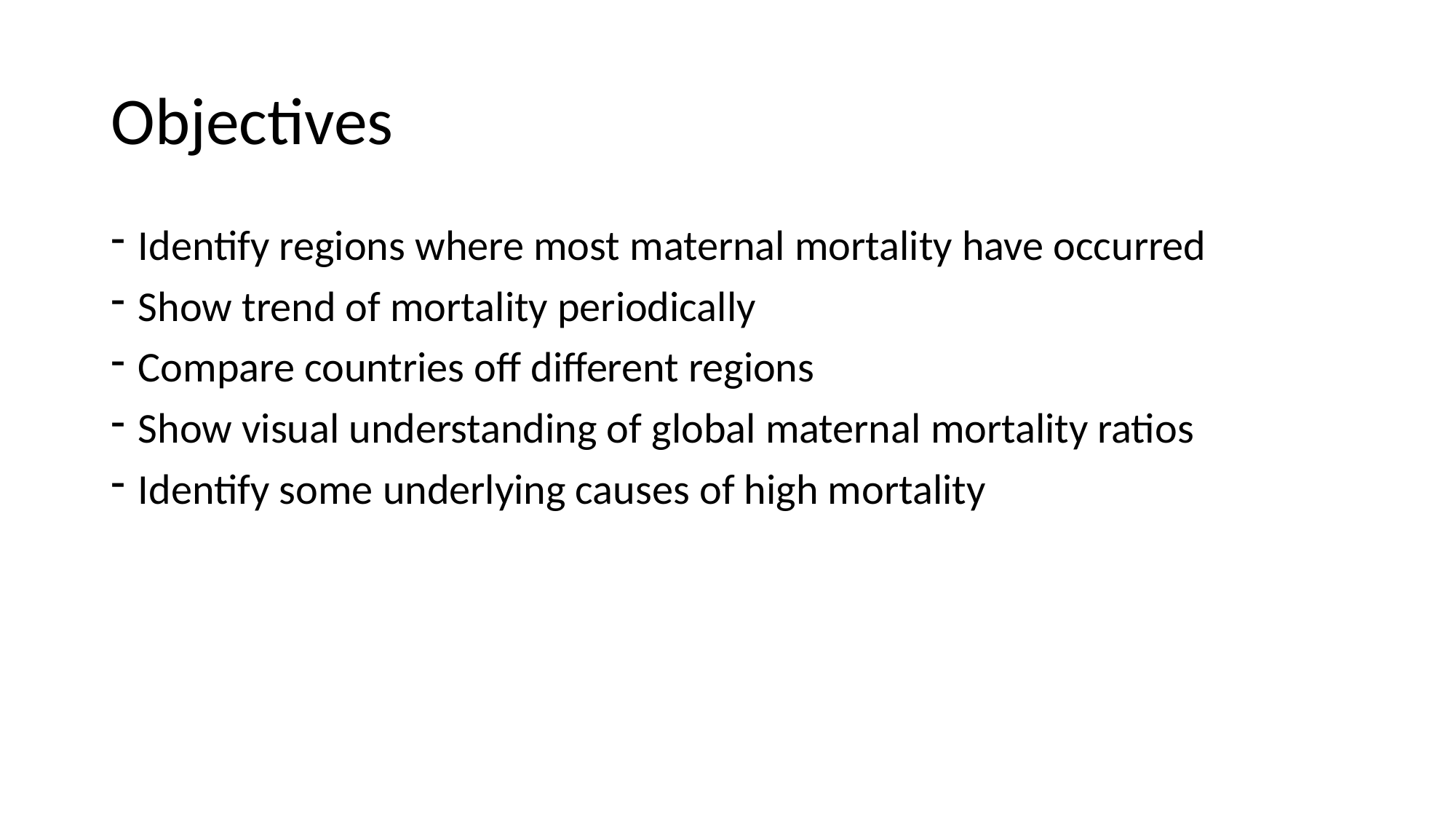

# Objectives
Identify regions where most maternal mortality have occurred
Show trend of mortality periodically
Compare countries off different regions
Show visual understanding of global maternal mortality ratios
Identify some underlying causes of high mortality